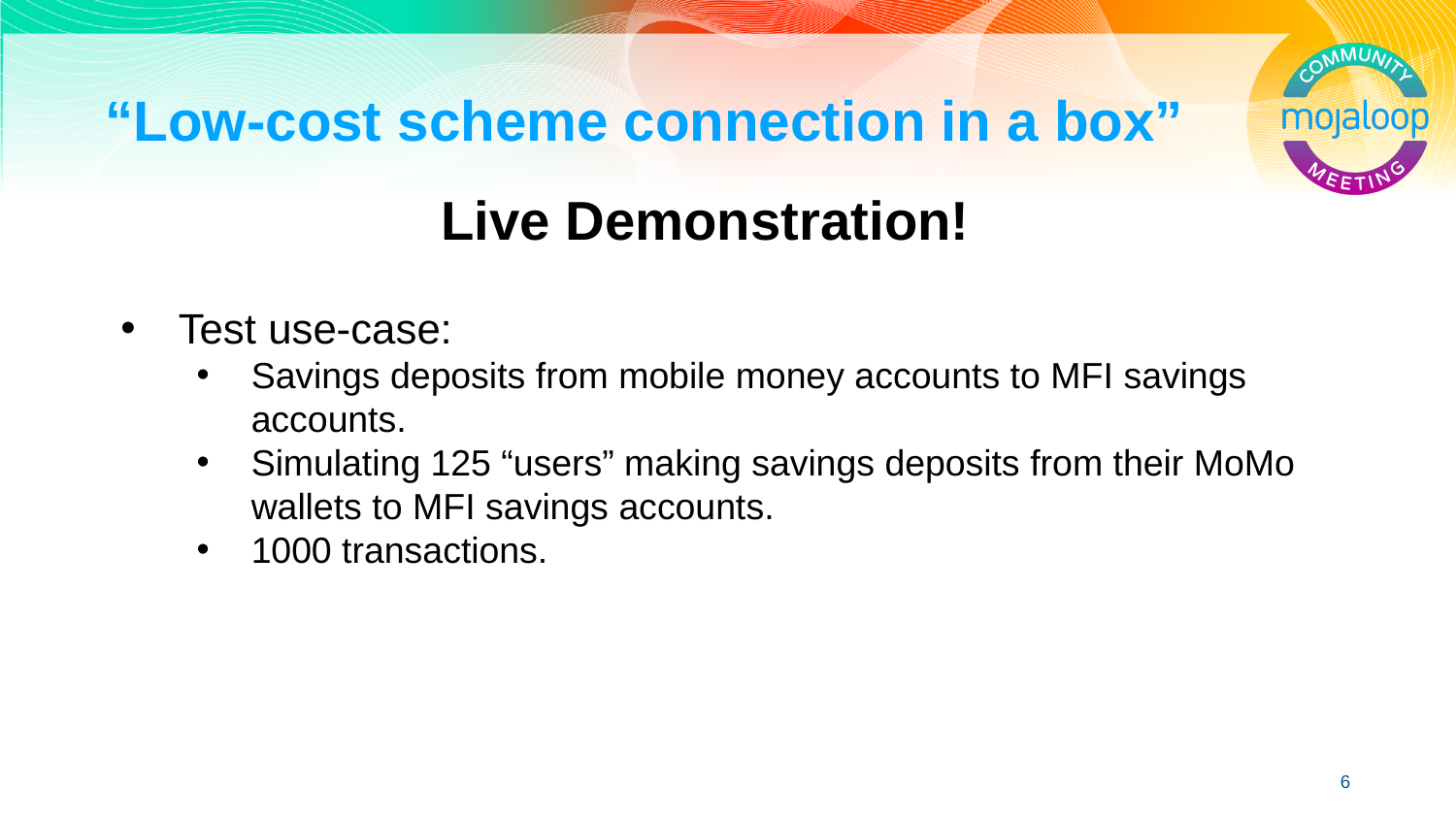

# “Low-cost scheme connection in a box”
Live Demonstration!

Test use-case:
Savings deposits from mobile money accounts to MFI savings accounts.
Simulating 125 “users” making savings deposits from their MoMo wallets to MFI savings accounts.
1000 transactions.
6